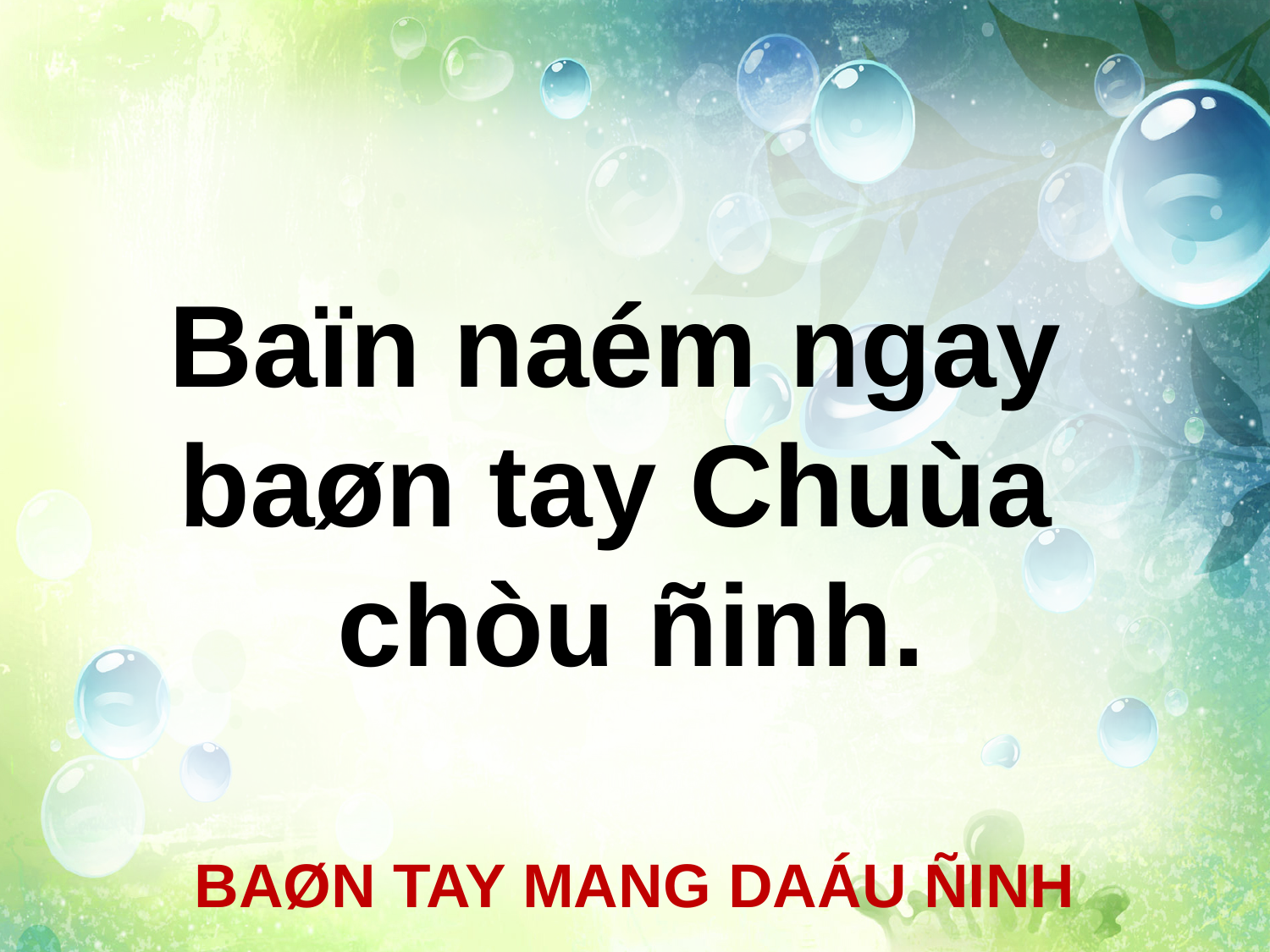

Baïn naém ngay
baøn tay Chuùa
chòu ñinh.
BAØN TAY MANG DAÁU ÑINH